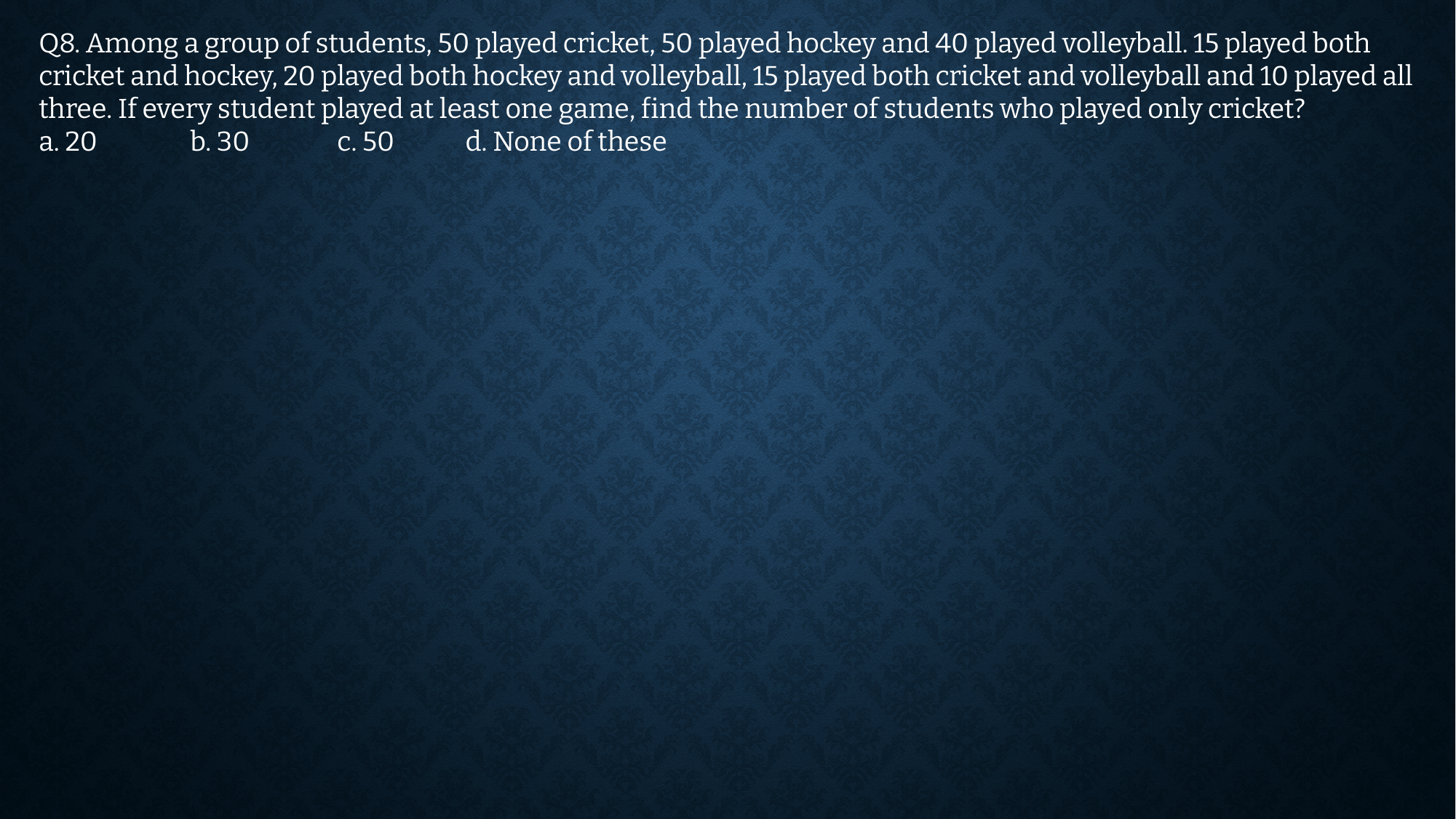

Q8. Among a group of students, 50 played cricket, 50 played hockey and 40 played volleyball. 15 played both cricket and hockey, 20 played both hockey and volleyball, 15 played both cricket and volleyball and 10 played all three. If every student played at least one game, find the number of students who played only cricket?
a. 20                 b. 30                c. 50             d. None of these